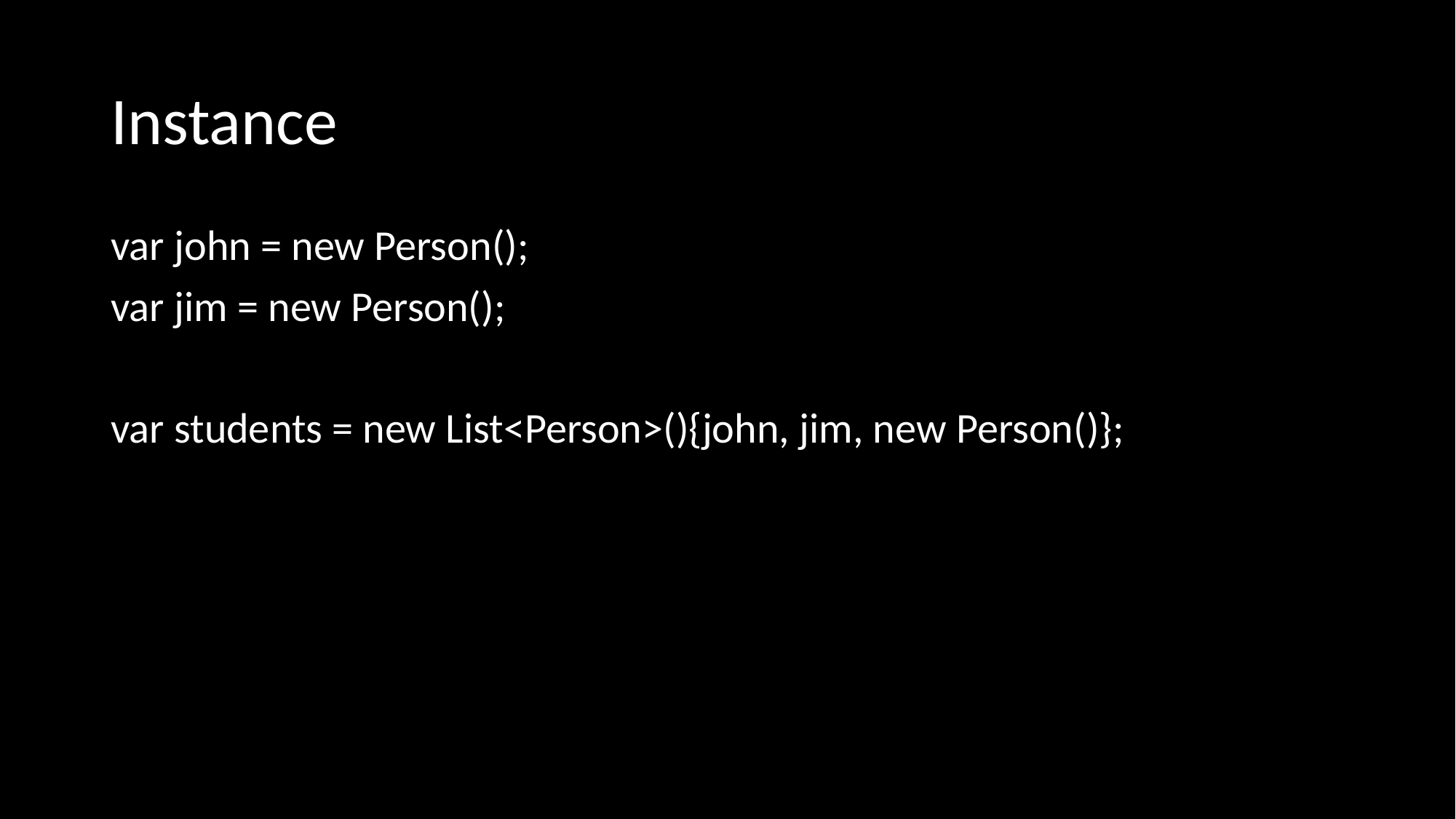

# Instance
var john = new Person();
var jim = new Person();

var students = new List<Person>(){john, jim, new Person()};